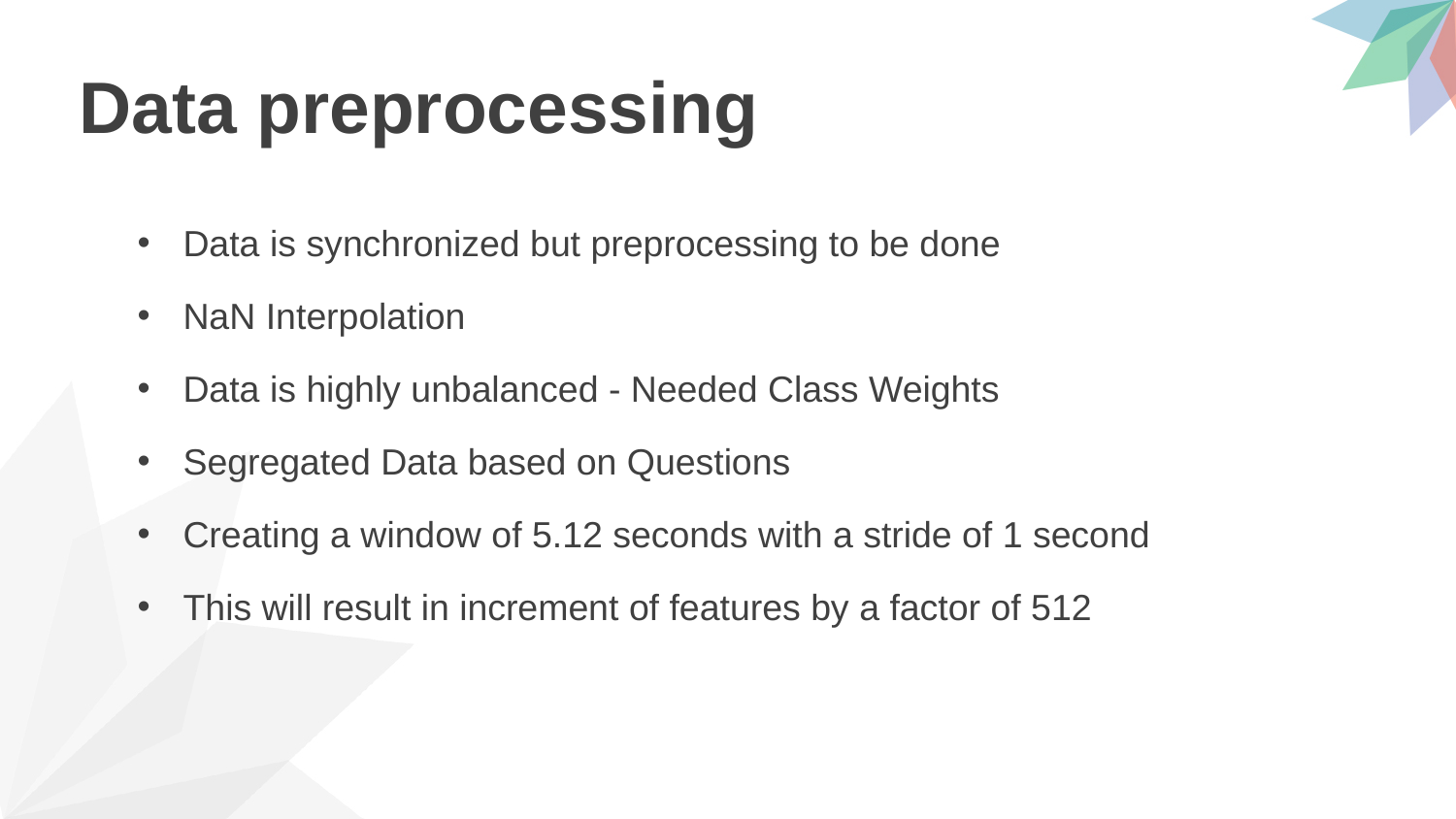

# Data preprocessing
Data is synchronized but preprocessing to be done
NaN Interpolation
Data is highly unbalanced - Needed Class Weights
Segregated Data based on Questions
Creating a window of 5.12 seconds with a stride of 1 second
This will result in increment of features by a factor of 512